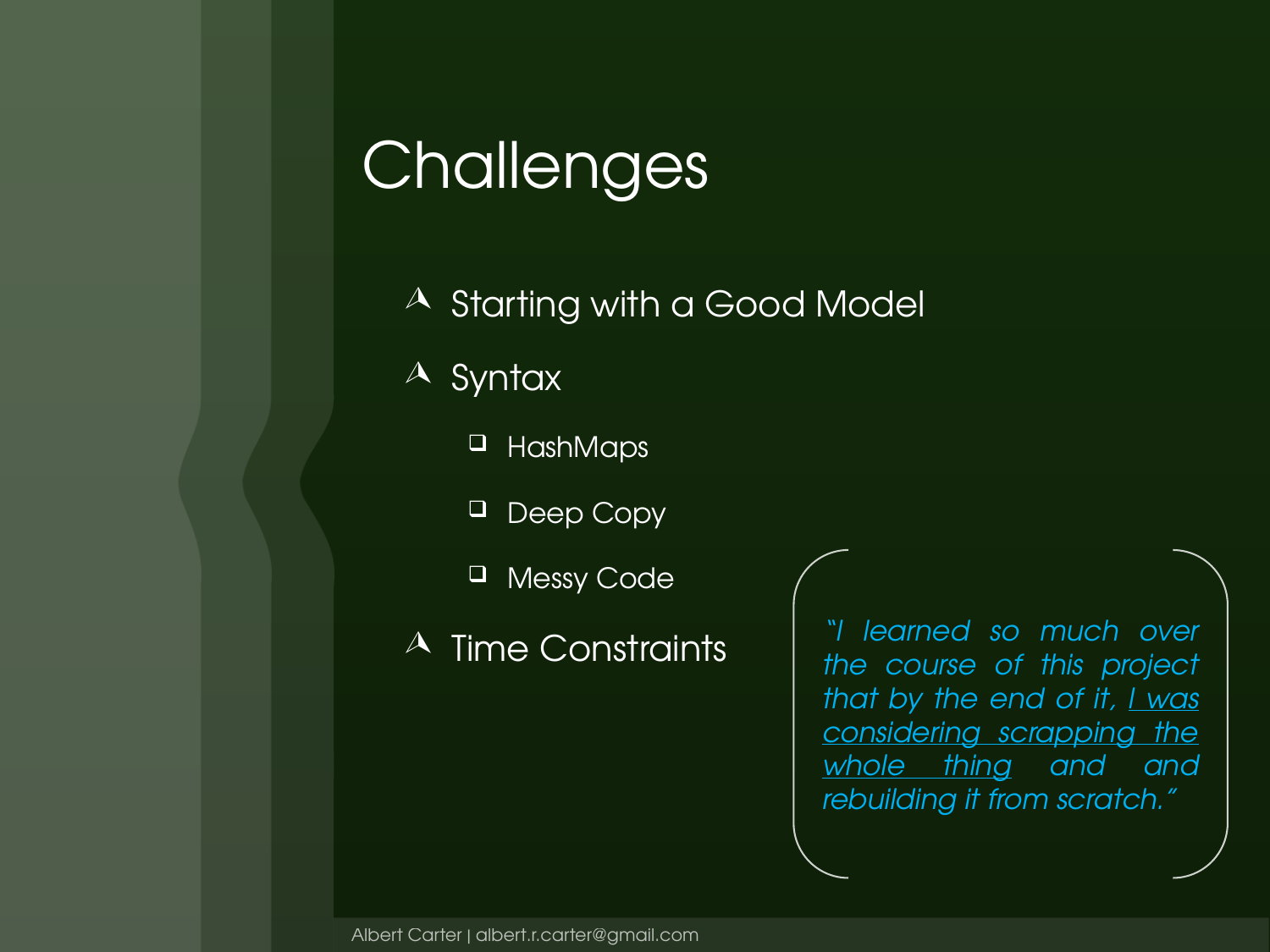

# Challenges
Starting with a Good Model
Syntax
HashMaps
Deep Copy
Messy Code
Time Constraints
14
“I learned so much over the course of this project that by the end of it, I was considering scrapping the whole thing and and rebuilding it from scratch.”
Albert Carter | albert.r.carter@gmail.com